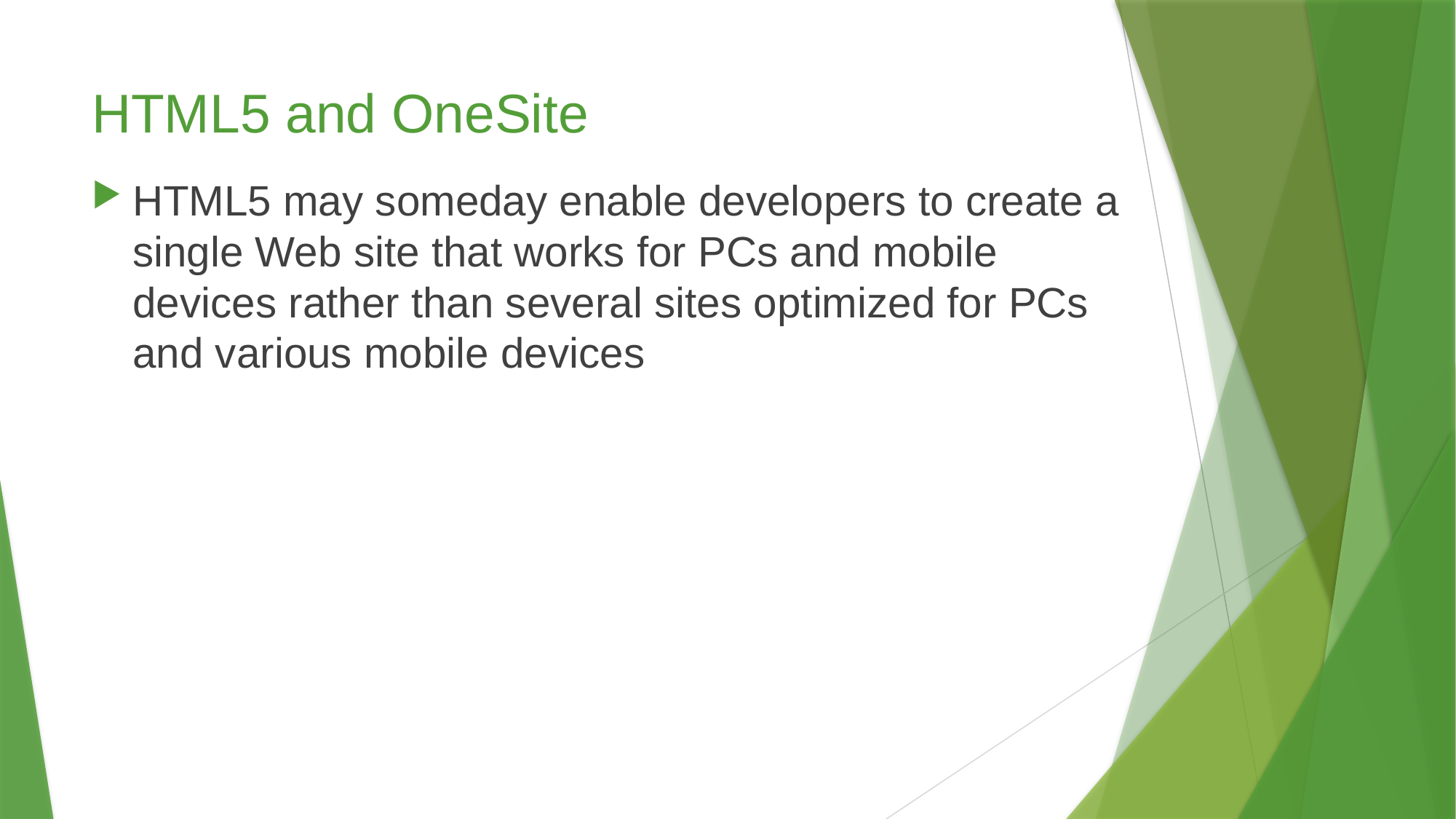

# HTML5 and OneSite
HTML5 may someday enable developers to create a single Web site that works for PCs and mobile devices rather than several sites optimized for PCs and various mobile devices